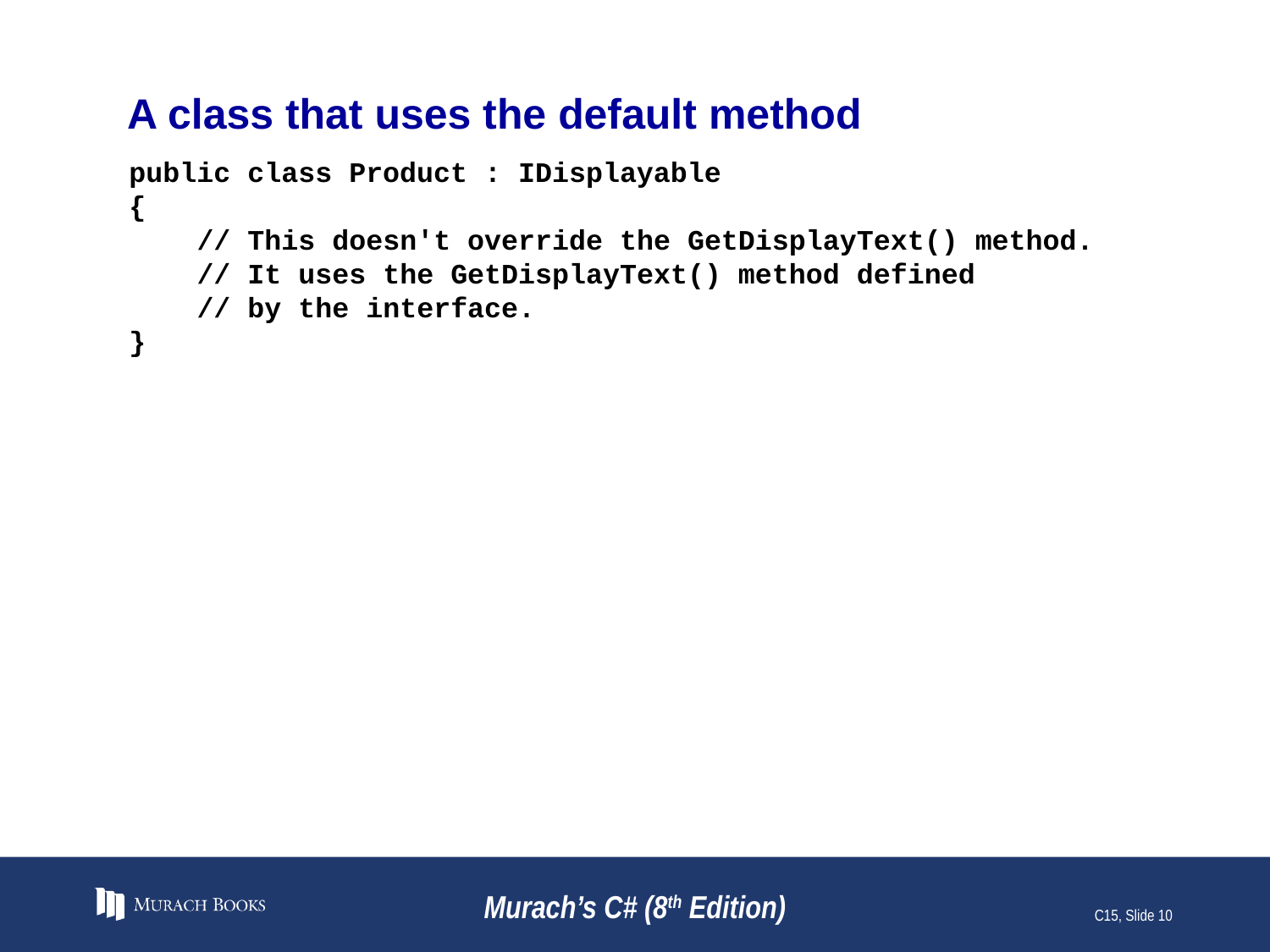

# A class that uses the default method
public class Product : IDisplayable
{
    // This doesn't override the GetDisplayText() method.
    // It uses the GetDisplayText() method defined
    // by the interface.
}

Murach’s C# (8th Edition)

C15, Slide 10